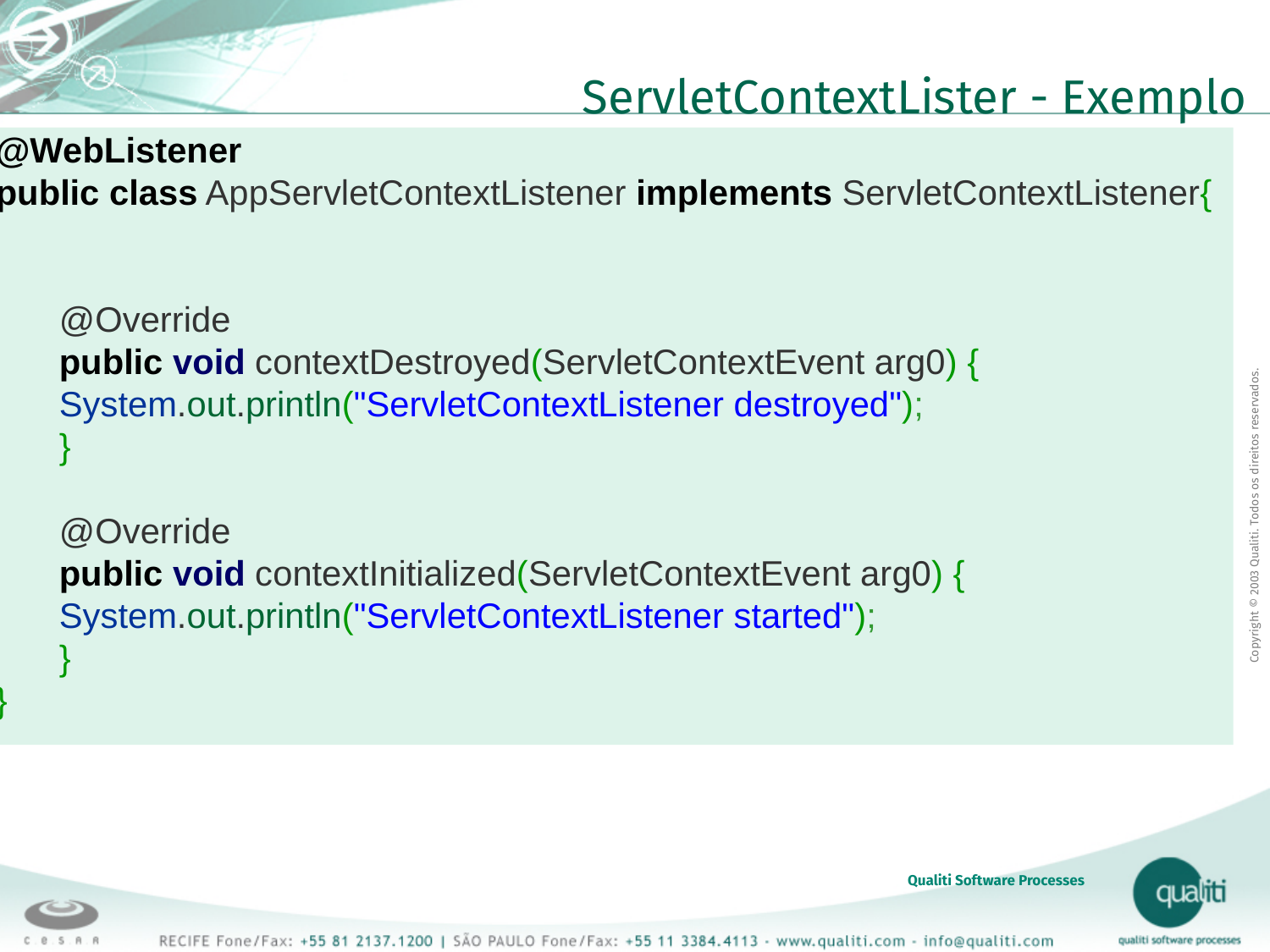

# ServletContextLister - Exemplo
@WebListener
public class AppServletContextListener implements ServletContextListener{

@Override
public void contextDestroyed(ServletContextEvent arg0) { 	System.out.println("ServletContextListener destroyed");
}

@Override
public void contextInitialized(ServletContextEvent arg0) { 	System.out.println("ServletContextListener started");
}
}